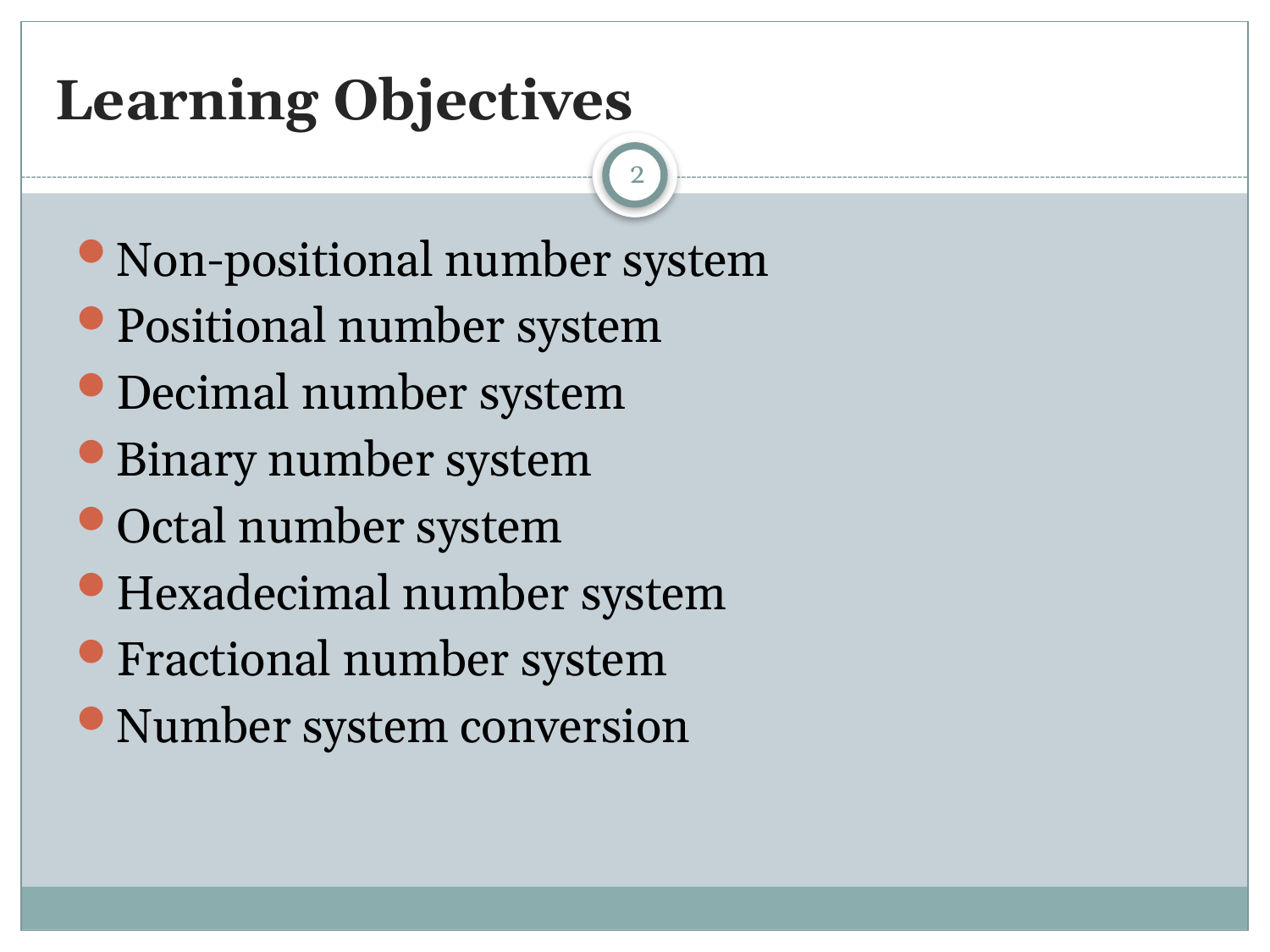

# Learning Objectives
2
Non-positional number system
Positional number system
Decimal number system
Binary number system
Octal number system
Hexadecimal number system
Fractional number system
Number system conversion